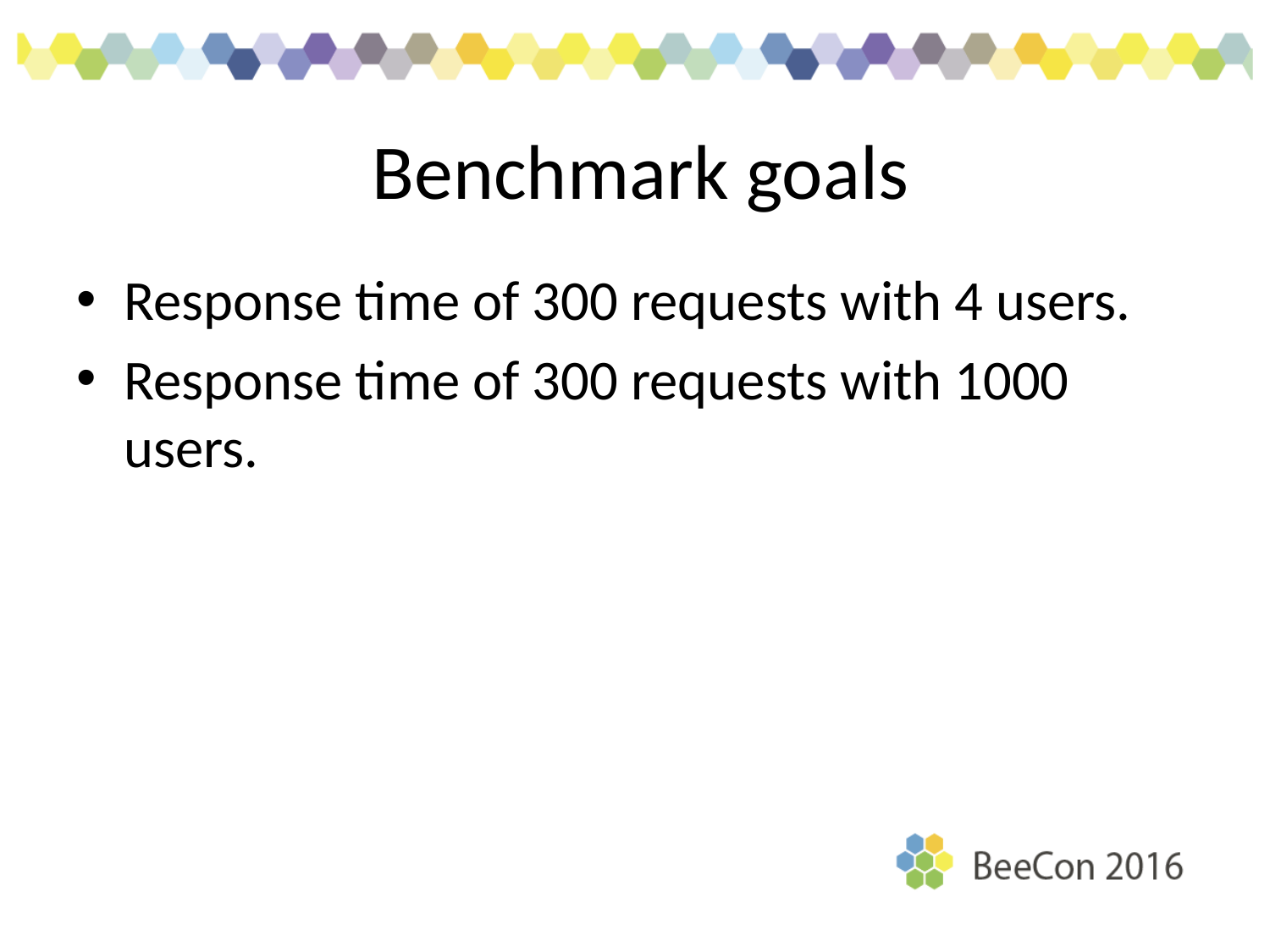

# Benchmark goals
Response time of 300 requests with 4 users.
Response time of 300 requests with 1000 users.